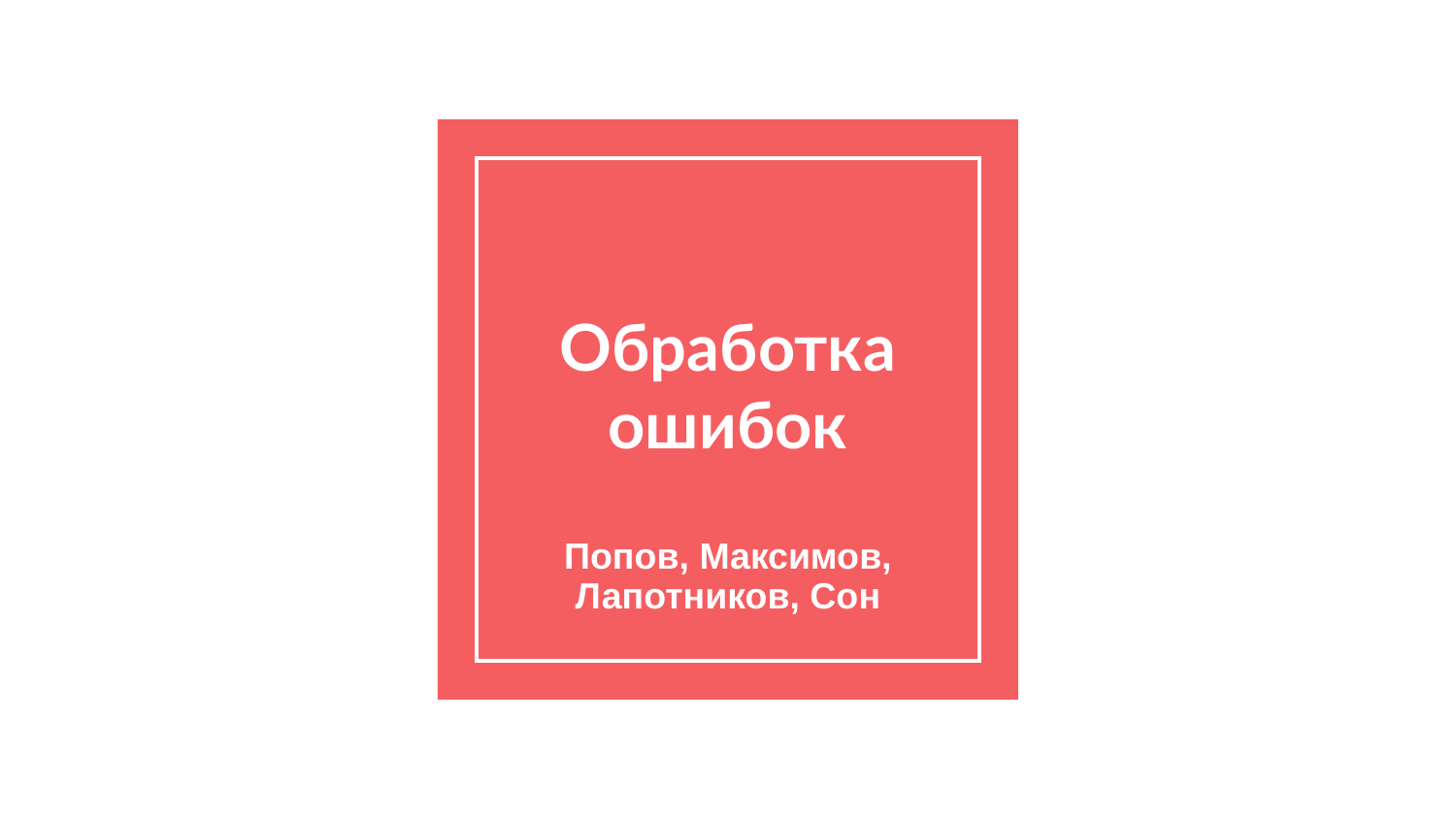

# Обработка ошибок
Попов, Максимов, Лапотников, Сон